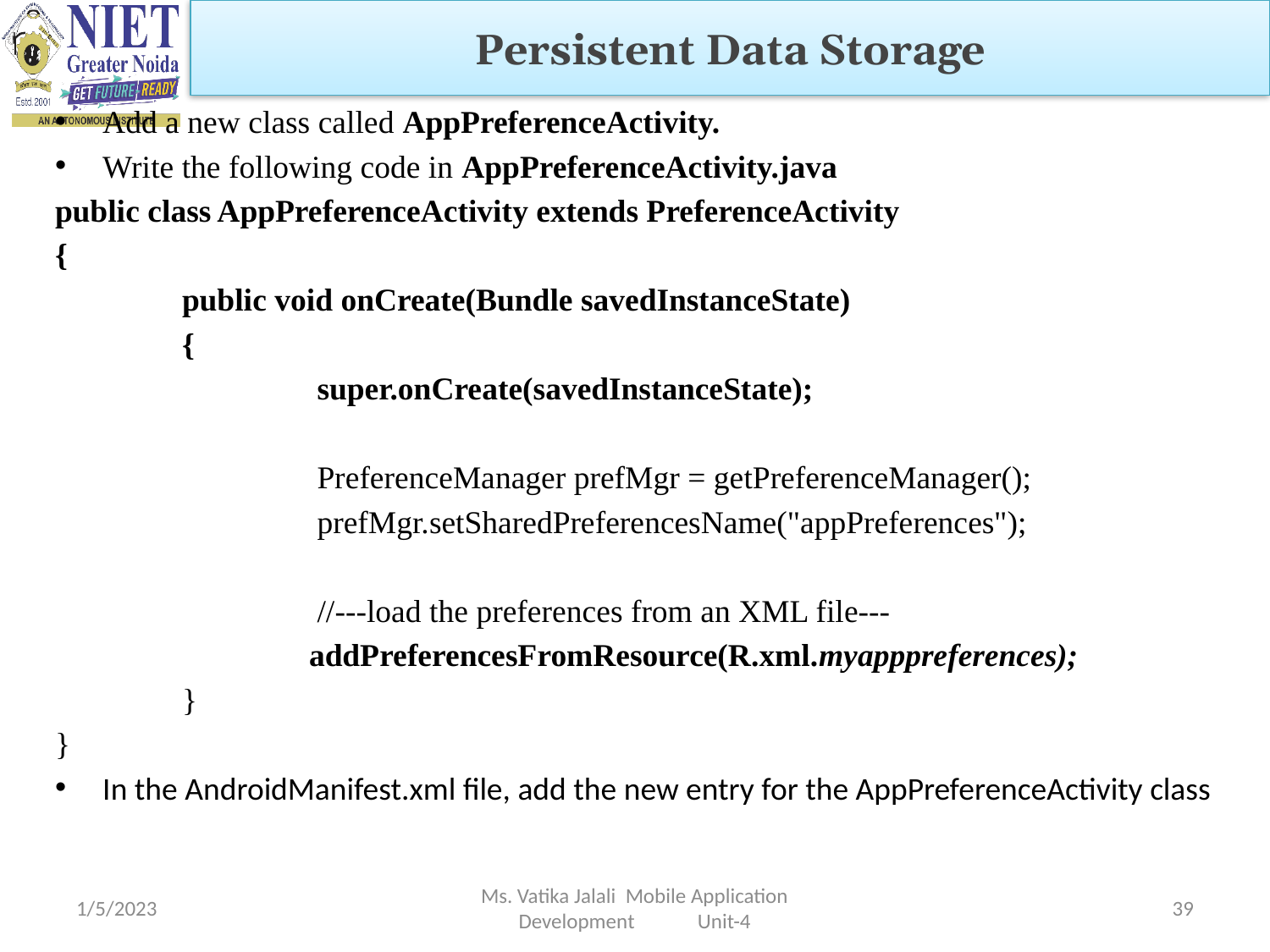

Persistent Data Storage

Add a new class called AppPreferenceActivity.
Write the following code in AppPreferenceActivity.java
public class AppPreferenceActivity extends PreferenceActivity
{
	public void onCreate(Bundle savedInstanceState)
	{
     	  	 super.onCreate(savedInstanceState);

       	 	 PreferenceManager prefMgr = getPreferenceManager();
       	 	 prefMgr.setSharedPreferencesName("appPreferences");

       		 //---load the preferences from an XML file---
        		addPreferencesFromResource(R.xml.myapppreferences);
    	}
}
In the AndroidManifest.xml file, add the new entry for the AppPreferenceActivity class

1/5/2023
Ms. Vatika Jalali  Mobile Application Development             Unit-4
39